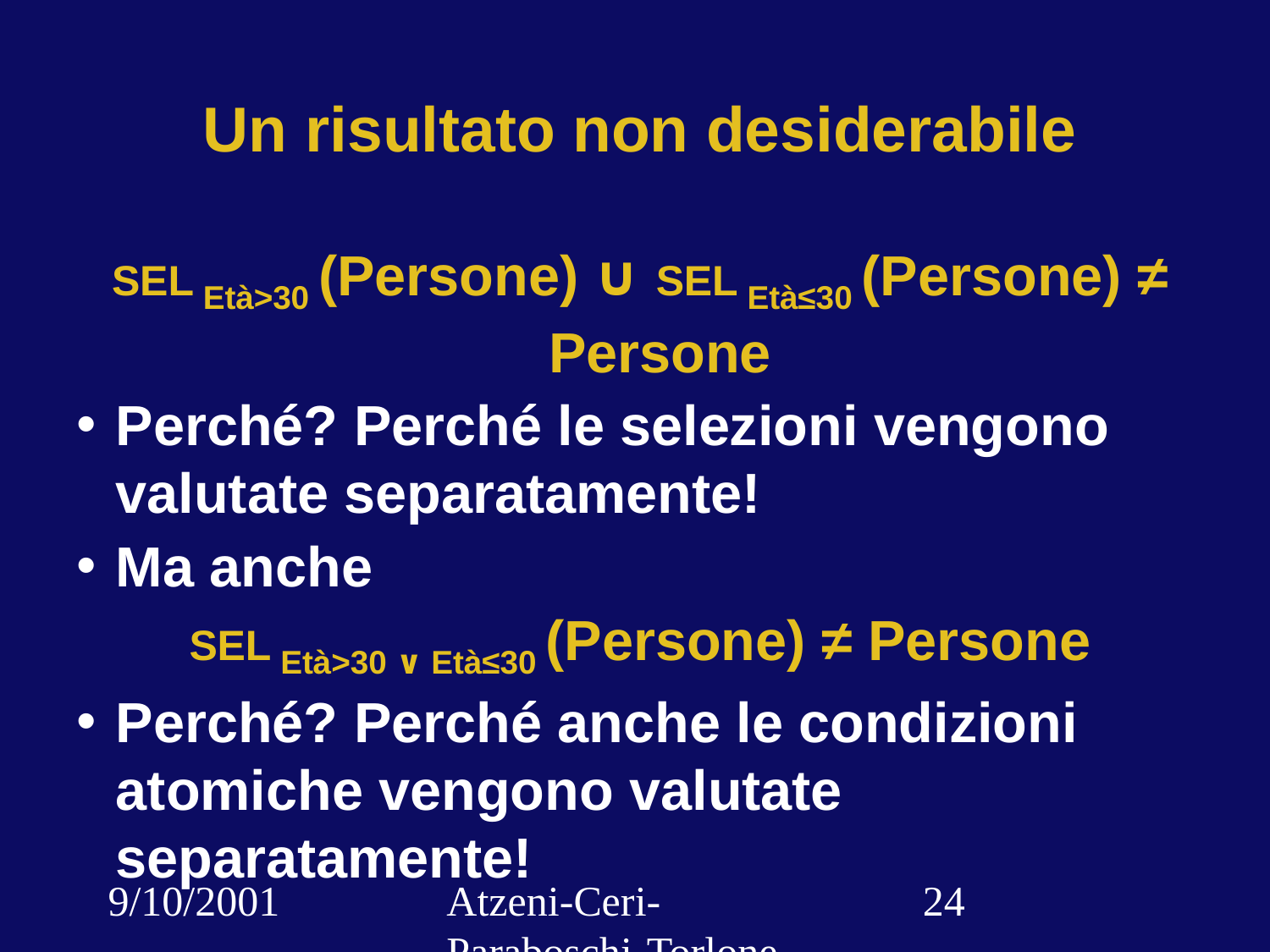

# Un risultato non desiderabile
SEL Età>30 (Persone) ∪ SEL Età≤30 (Persone) ≠ Persone
Perché? Perché le selezioni vengono valutate separatamente!
Ma anche
SEL Età>30 ∨ Età≤30 (Persone) ≠ Persone
Perché? Perché anche le condizioni atomiche vengono valutate separatamente!

9/10/2001
Atzeni-Ceri-Paraboschi-Torlone, Basi di dati, Capitolo 3
24